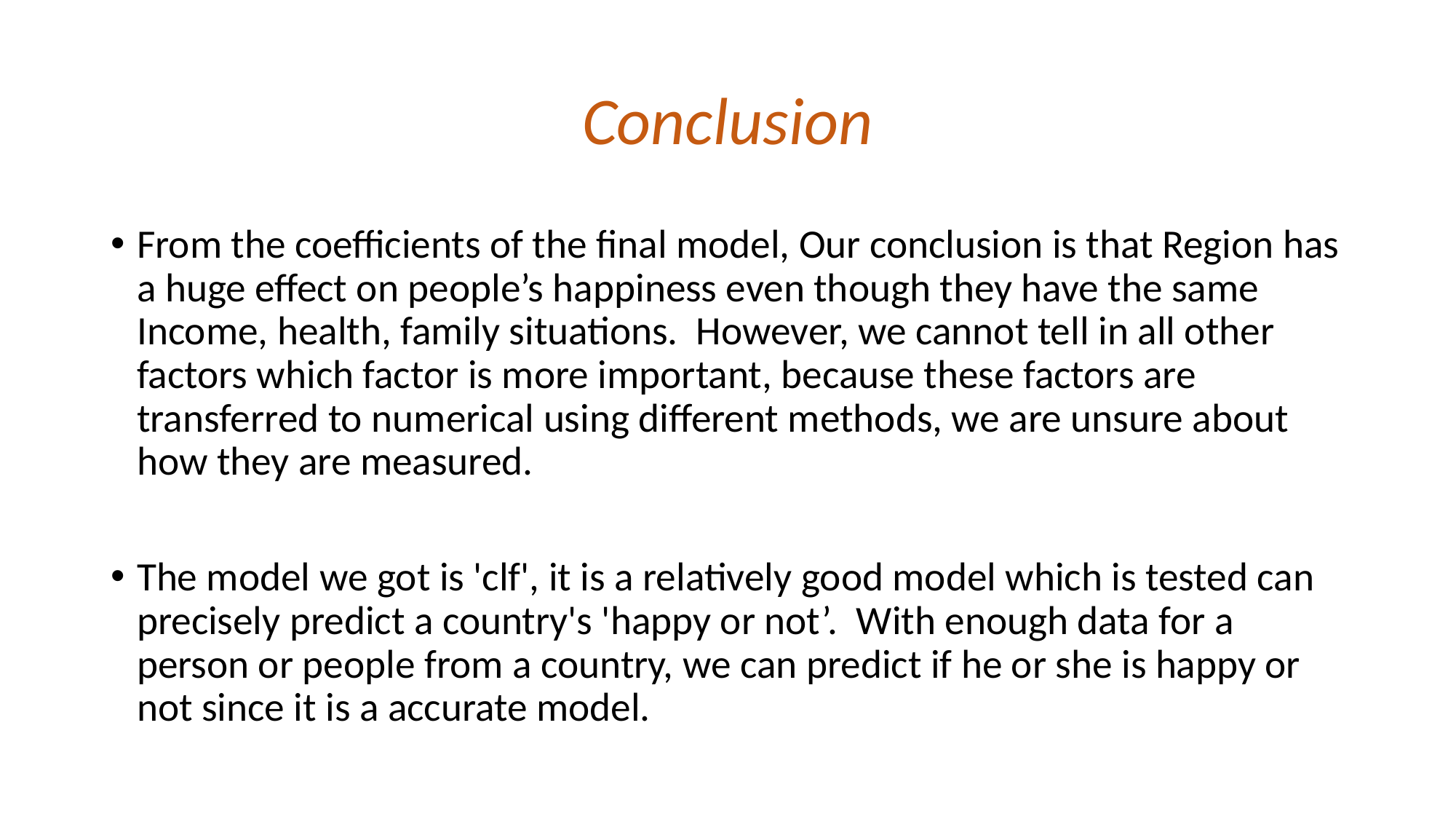

# Conclusion
From the coefficients of the final model, Our conclusion is that Region has a huge effect on people’s happiness even though they have the same Income, health, family situations.  However, we cannot tell in all other factors which factor is more important, because these factors are transferred to numerical using different methods, we are unsure about how they are measured.

The model we got is 'clf', it is a relatively good model which is tested can precisely predict a country's 'happy or not’.  With enough data for a person or people from a country, we can predict if he or she is happy or not since it is a accurate model.